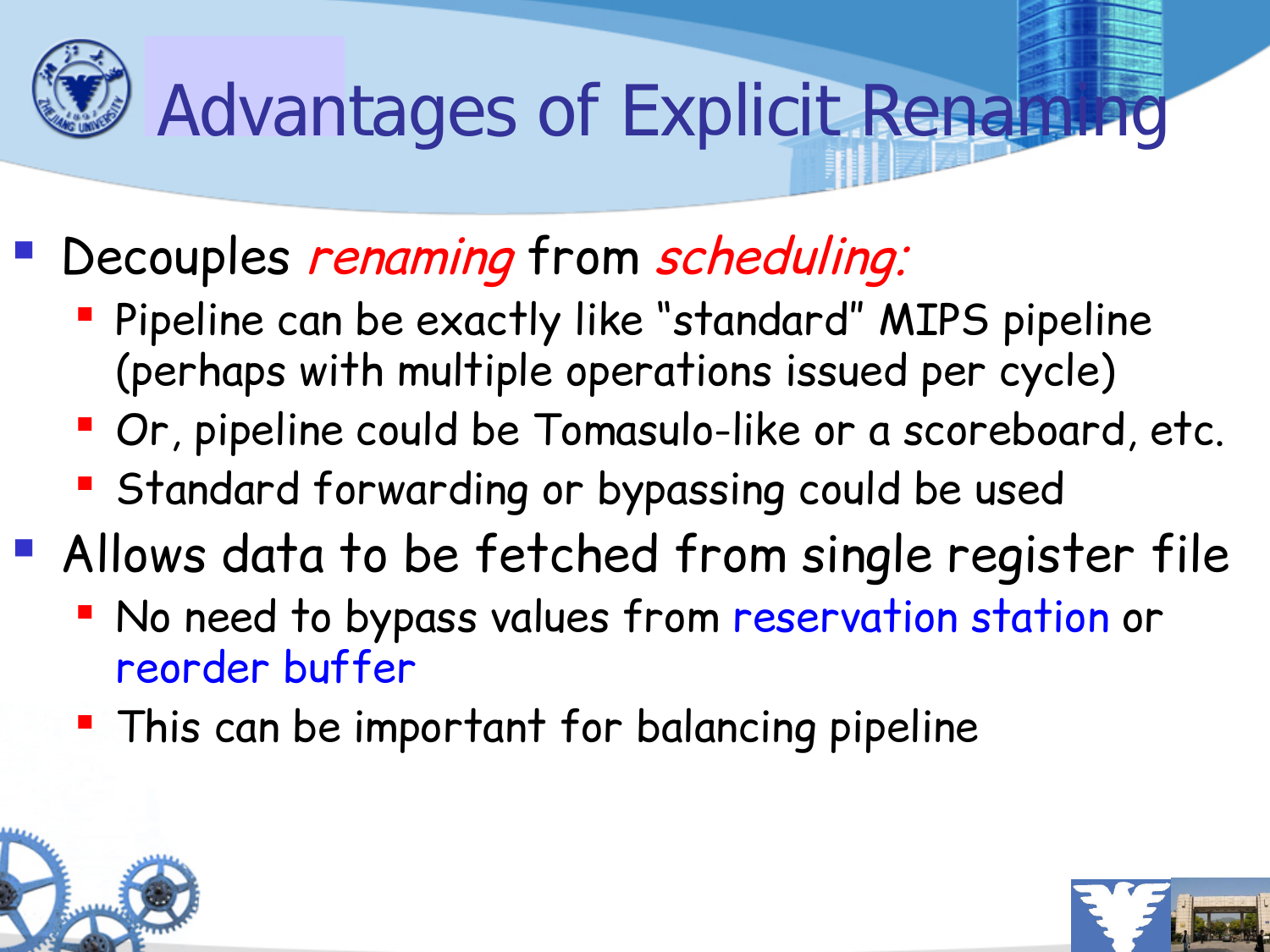

# Advantages of Explicit Renaming
Decouples renaming from scheduling:
Pipeline can be exactly like “standard” MIPS pipeline (perhaps with multiple operations issued per cycle)
Or, pipeline could be Tomasulo-like or a scoreboard, etc.
Standard forwarding or bypassing could be used
Allows data to be fetched from single register file
No need to bypass values from reservation station or reorder buffer
This can be important for balancing pipeline